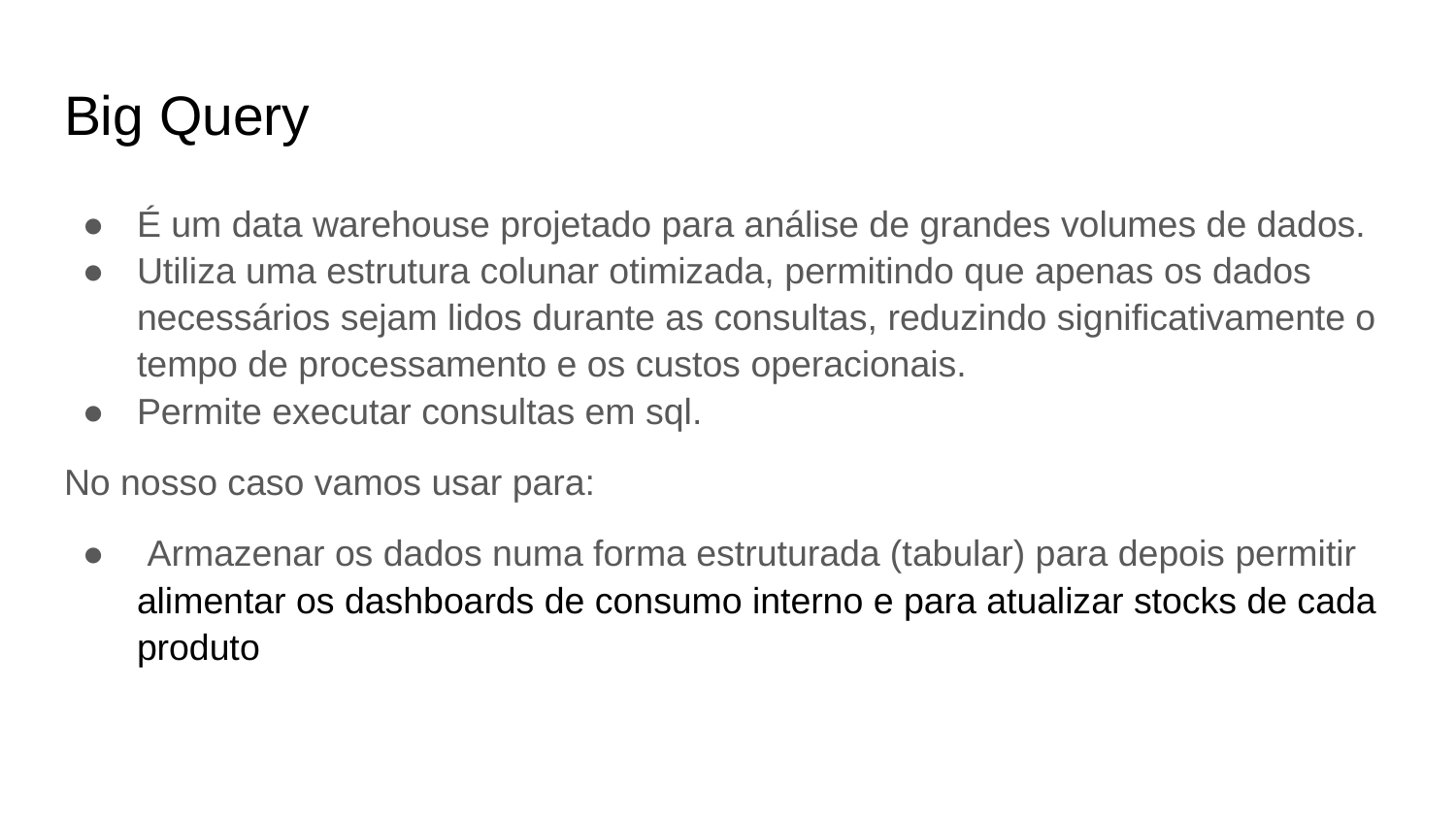

# Big Query
É um data warehouse projetado para análise de grandes volumes de dados.
Utiliza uma estrutura colunar otimizada, permitindo que apenas os dados necessários sejam lidos durante as consultas, reduzindo significativamente o tempo de processamento e os custos operacionais.
Permite executar consultas em sql.
No nosso caso vamos usar para:
 Armazenar os dados numa forma estruturada (tabular) para depois permitir alimentar os dashboards de consumo interno e para atualizar stocks de cada produto